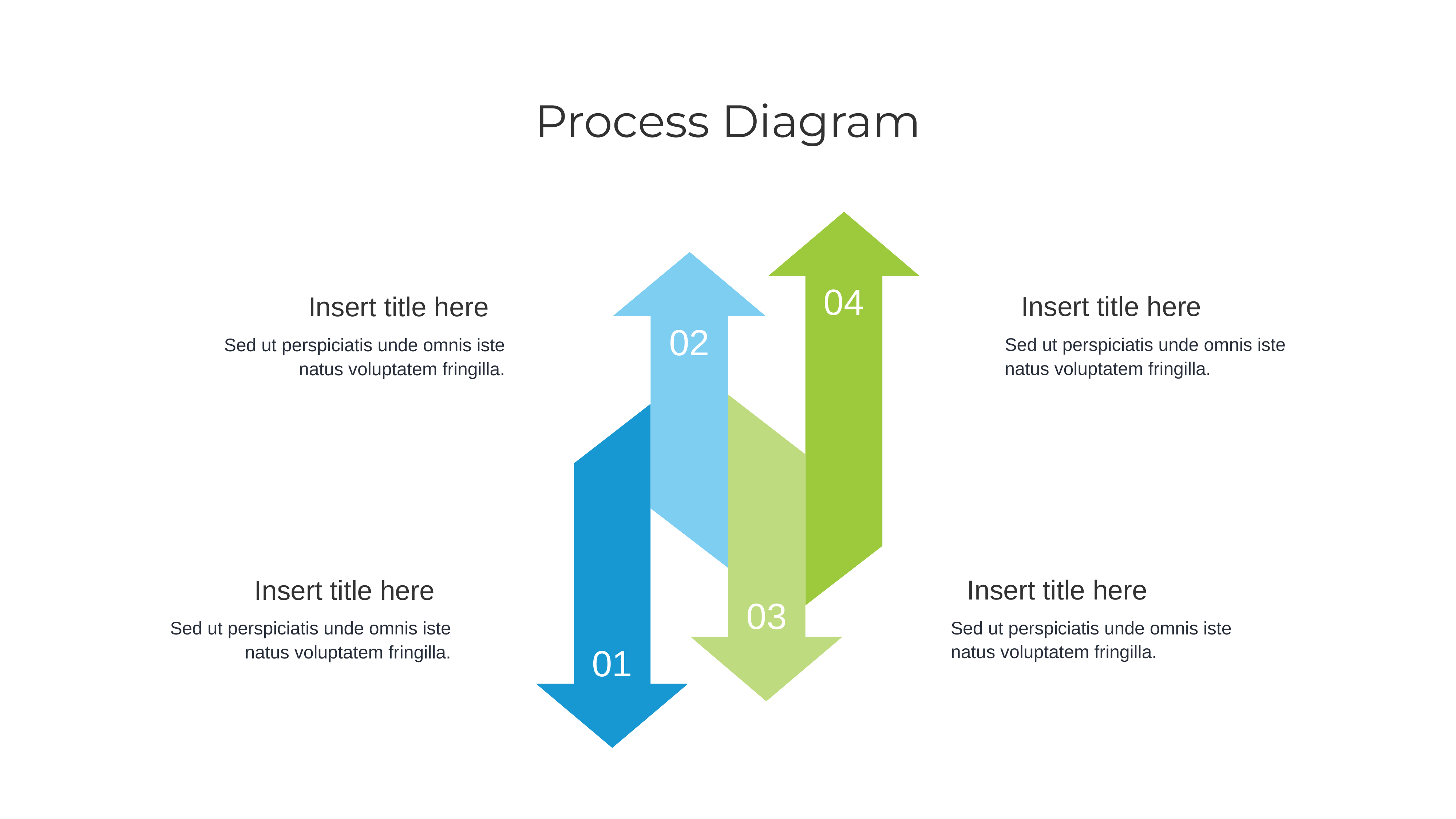

# Process Diagram

04
Insert title here
Insert title here

02
Sed ut perspiciatis unde omnis iste natus voluptatem fringilla.
Sed ut perspiciatis unde omnis iste natus voluptatem fringilla.

Insert title here
Insert title here
03
Sed ut perspiciatis unde omnis iste natus voluptatem fringilla.
Sed ut perspiciatis unde omnis iste natus voluptatem fringilla.

01